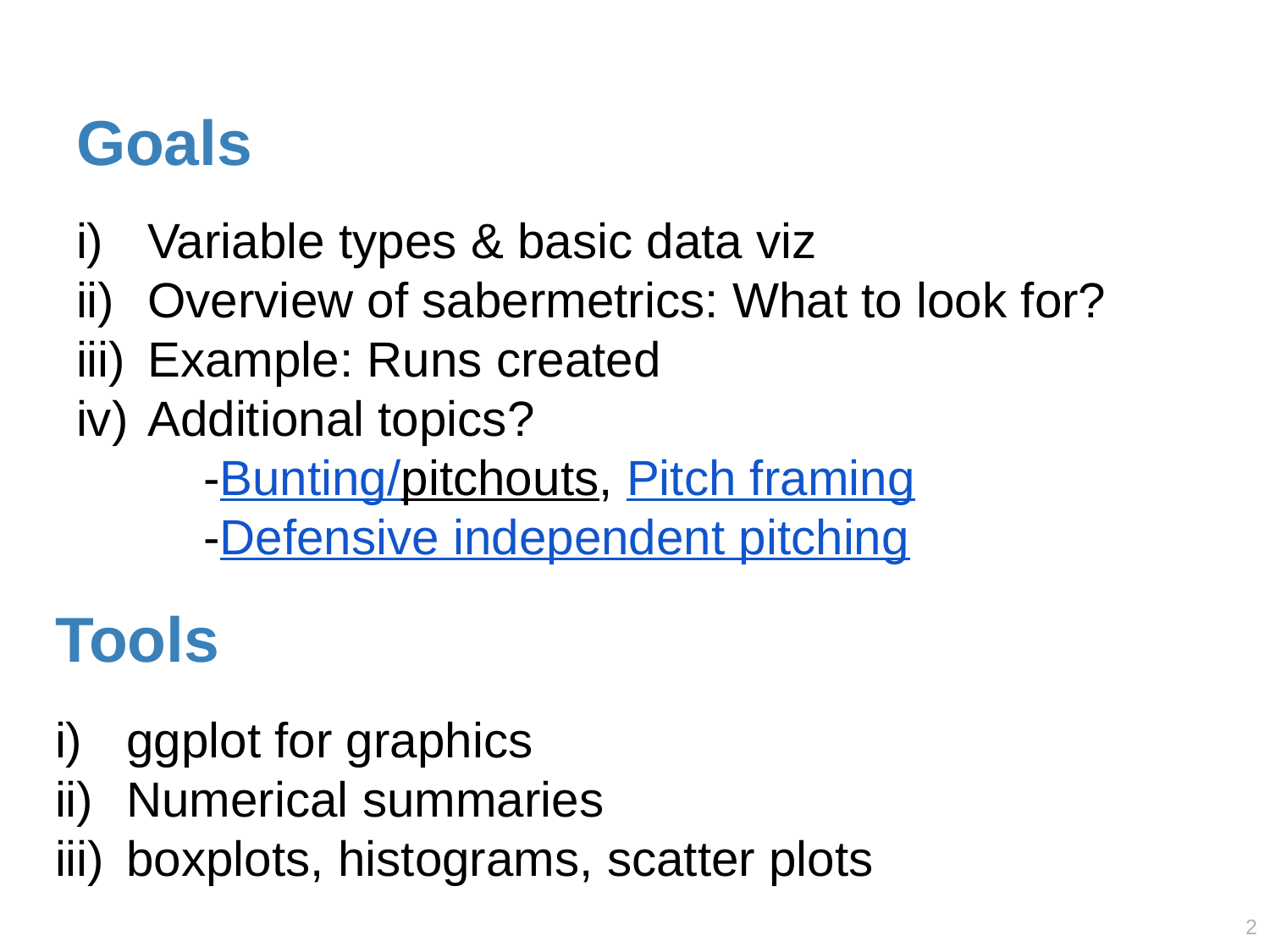

# Goals

Variable types & basic data viz
Overview of sabermetrics: What to look for?
Example: Runs created
Additional topics?
	-Bunting/pitchouts, Pitch framing
	-Defensive independent pitching

Tools

ggplot for graphics
Numerical summaries
boxplots, histograms, scatter plots

2